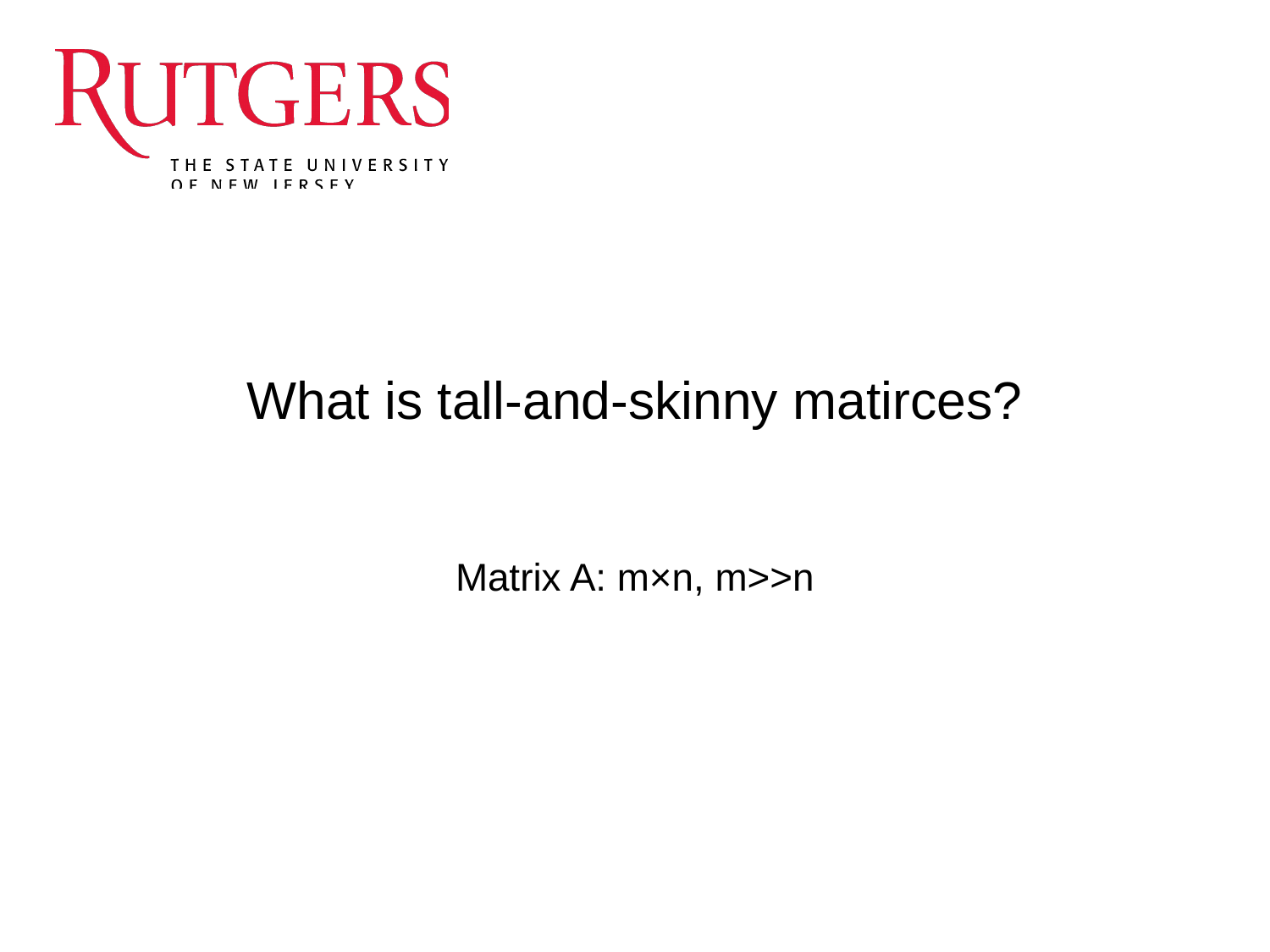

# What is tall-and-skinny matirces?
Matrix A: m×n, m>>n